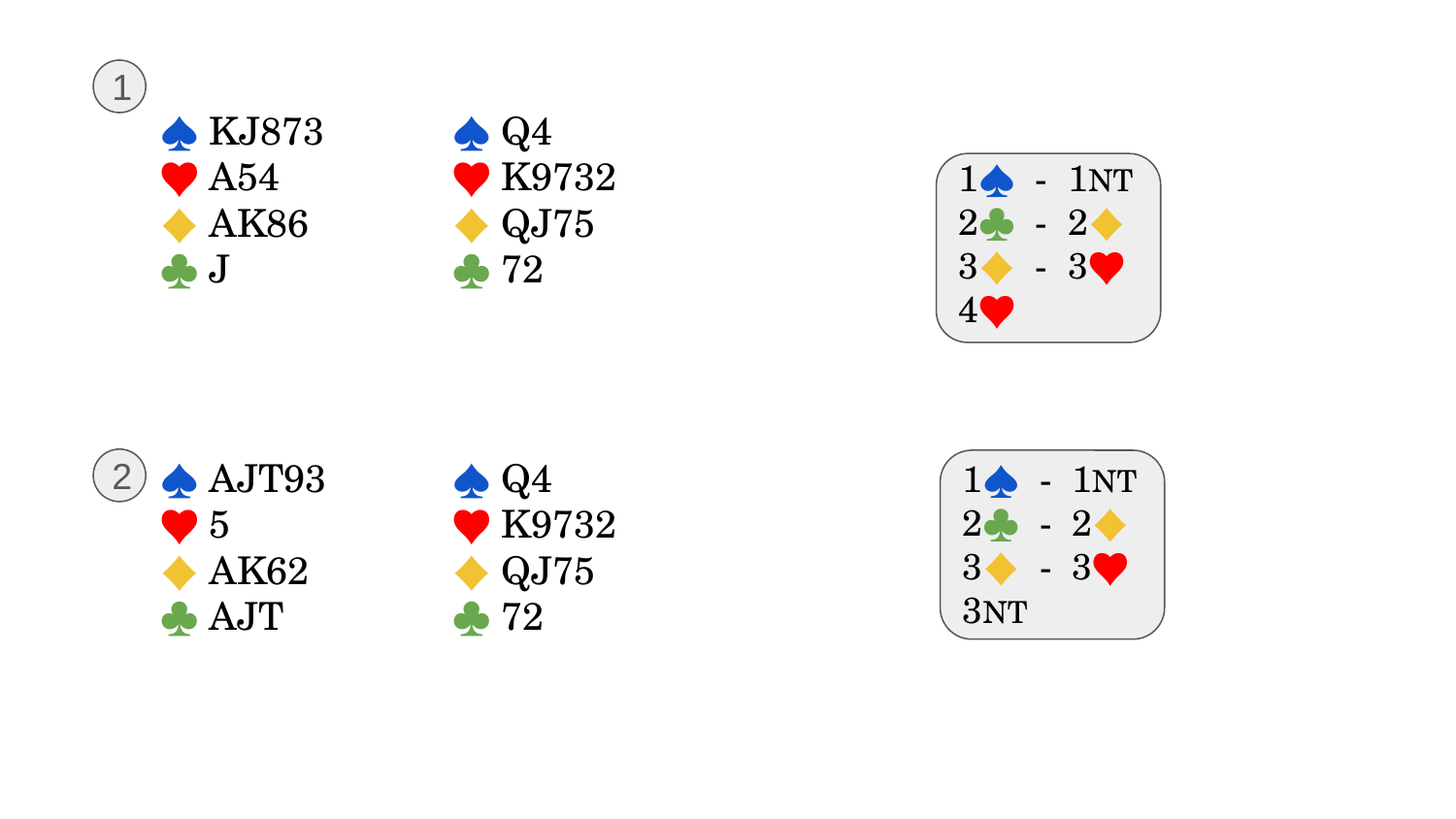

1

♠ KJ873
♥ A54
♦ AK86
♣ J
♠ Q4
♥ K9732
♦ QJ75
♣ 72
1♠  -  1NT
2♣  -  2♦
3♦  -  3♥
4♥

2
♠ AJT93
♥ 5
♦ AK62
♣ AJT
♠ Q4
♥ K9732
♦ QJ75
♣ 72
1♠  -  1NT
2♣  -  2♦
3♦  -  3♥
3NT